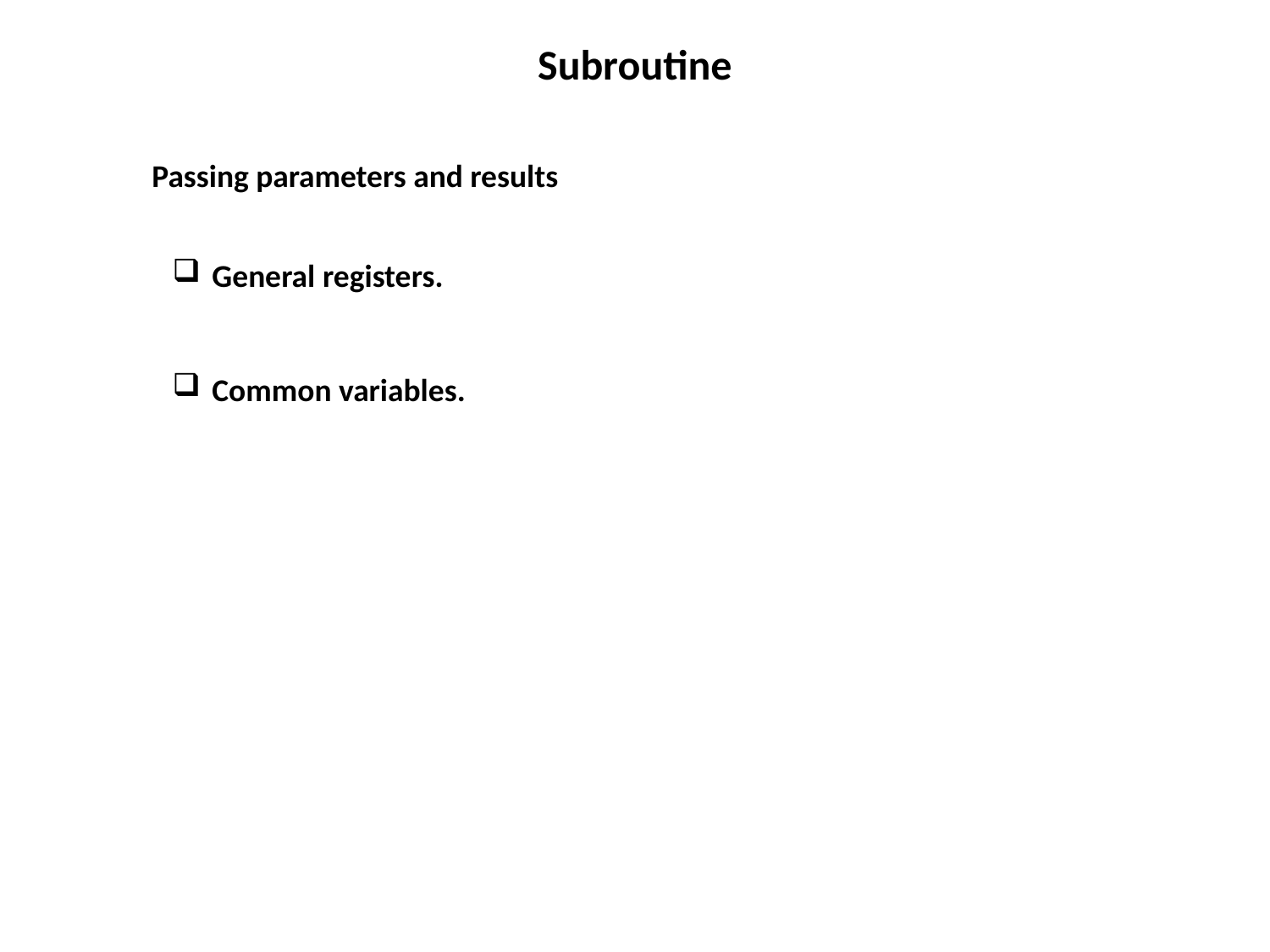

Subroutine
Passing parameters and results

General registers.

Common variables.